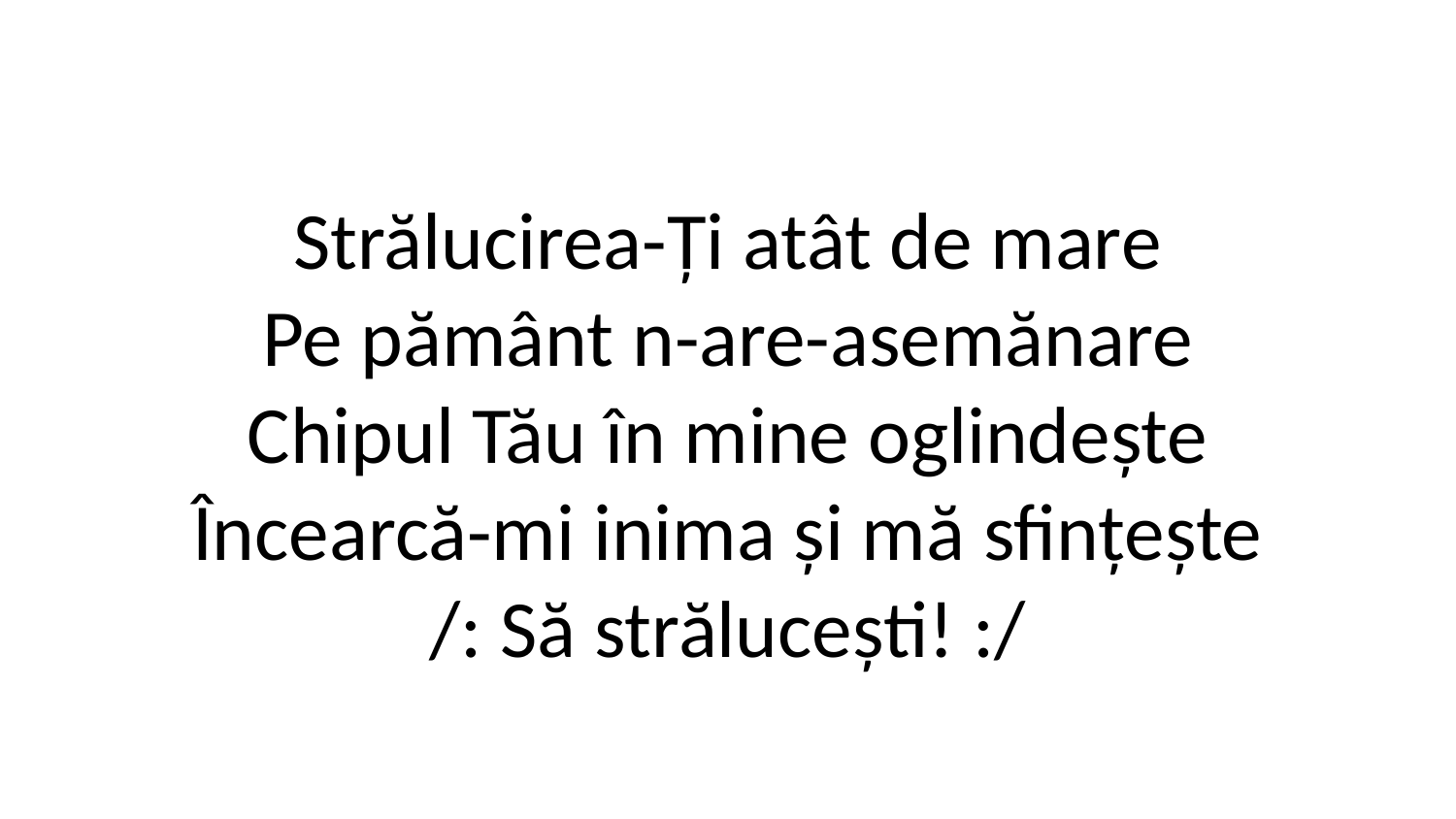

Strălucirea-Ți atât de mare
Pe pământ n-are-asemănare
Chipul Tău în mine oglindește
Încearcă-mi inima și mă sfințește
/: Să strălucești! :/